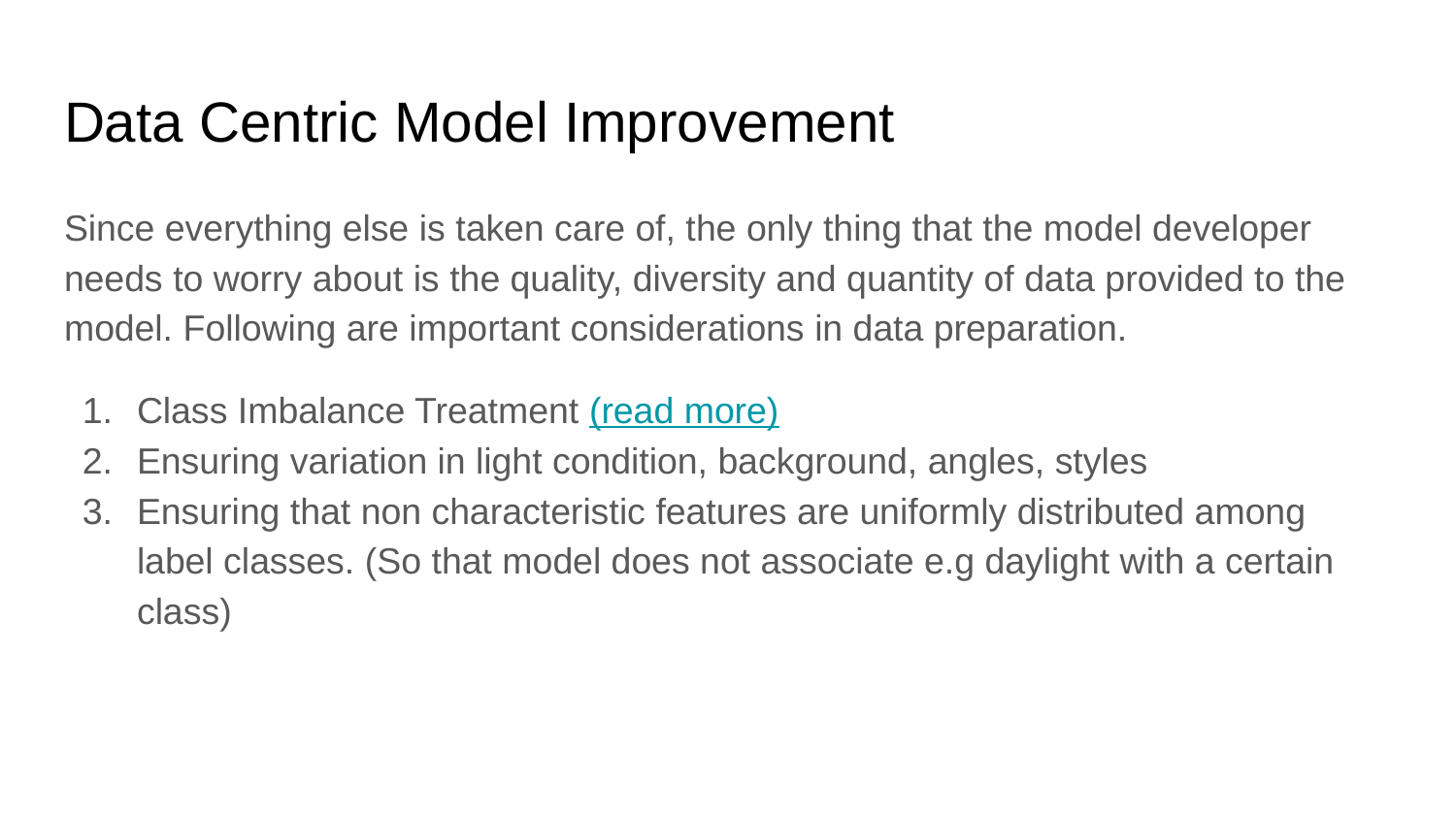

# Data Centric Model Improvement
Since everything else is taken care of, the only thing that the model developer needs to worry about is the quality, diversity and quantity of data provided to the model. Following are important considerations in data preparation.
Class Imbalance Treatment (read more)
Ensuring variation in light condition, background, angles, styles
Ensuring that non characteristic features are uniformly distributed among label classes. (So that model does not associate e.g daylight with a certain class)